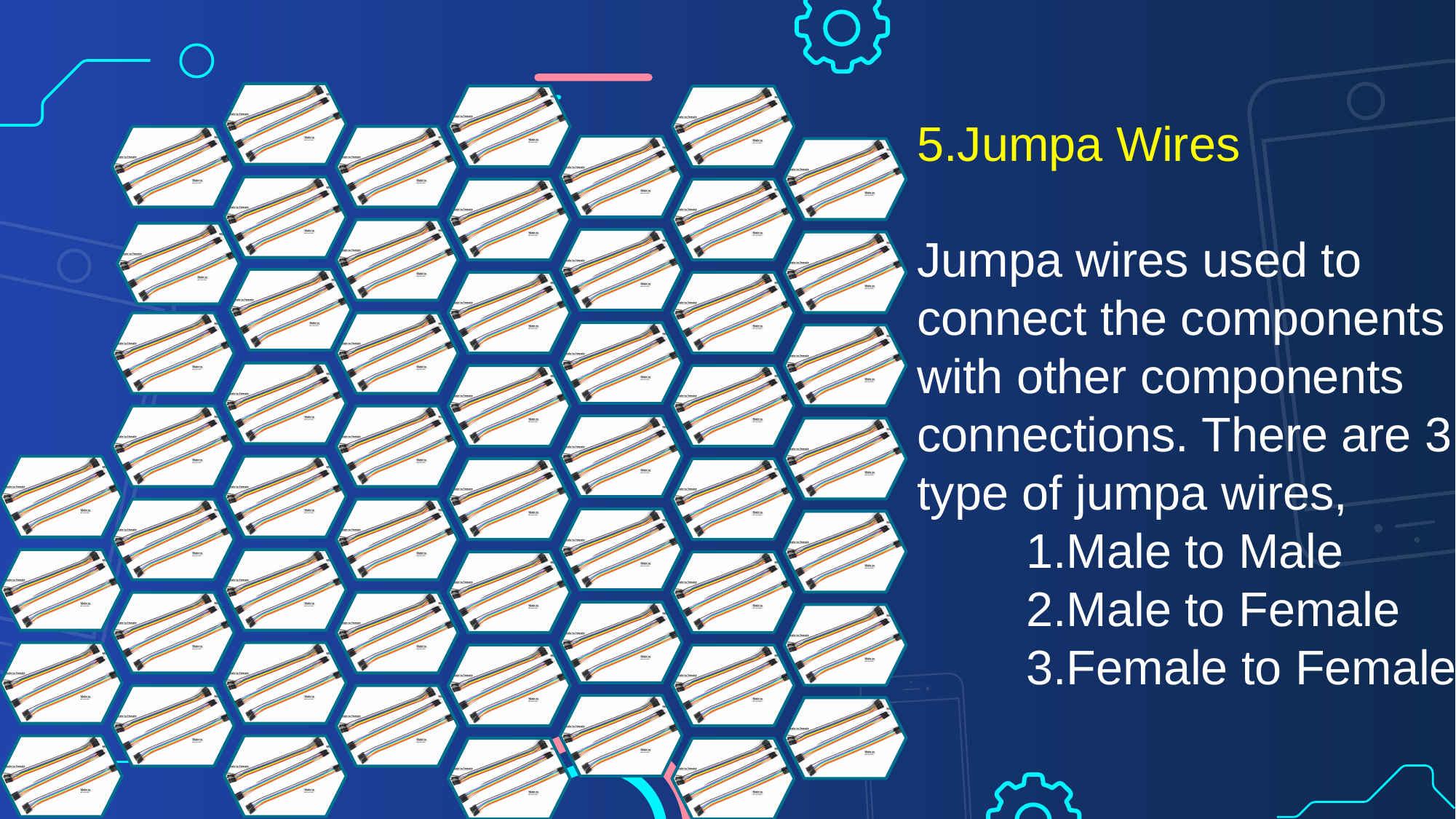

5.Jumpa Wires

Jumpa wires used to connect the components with other components connections. There are 3 type of jumpa wires,
	1.Male to Male
	2.Male to Female
	3.Female to Female